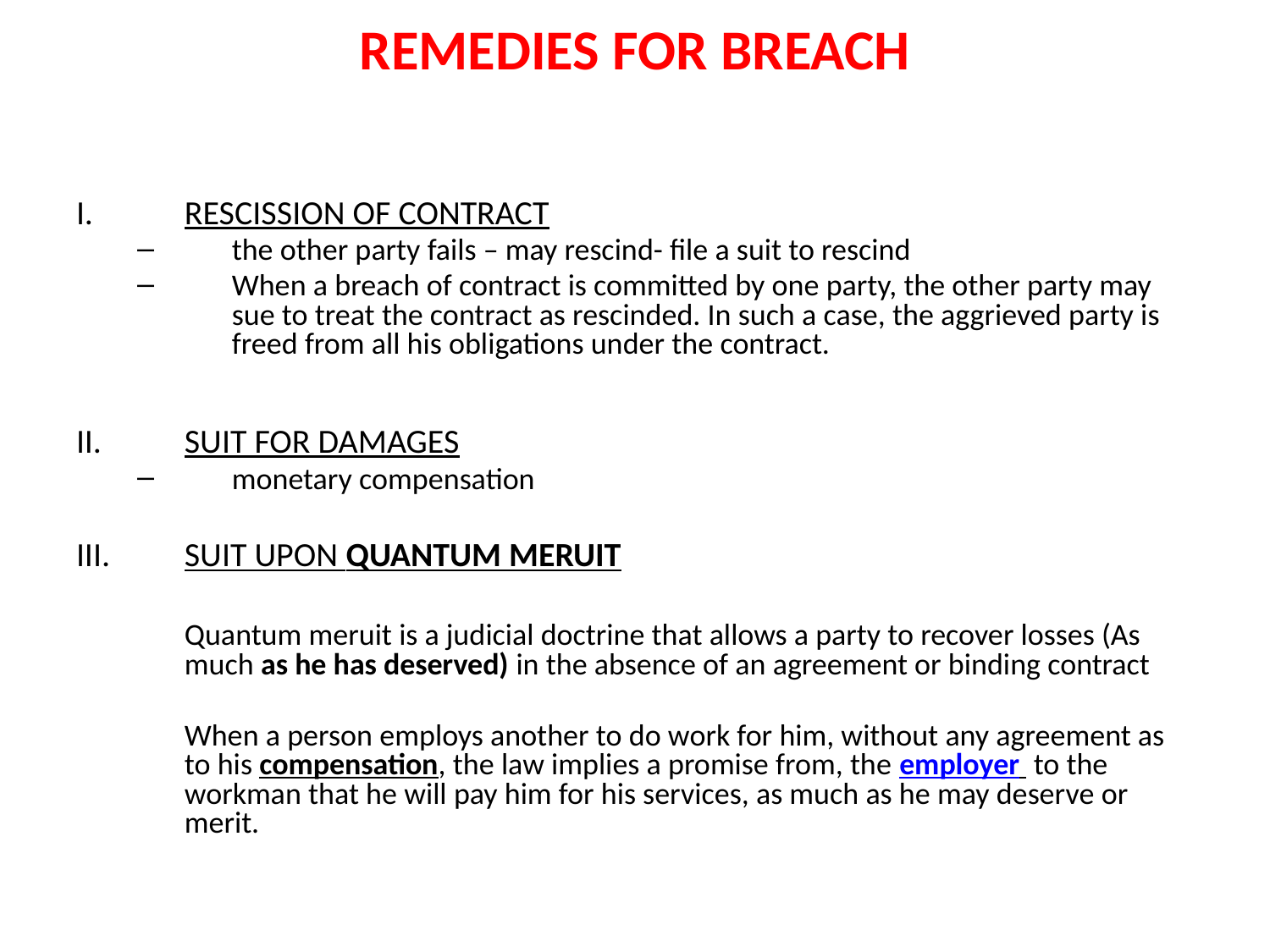

# REMEDIES FOR BREACH

I.	RESCISSION OF CONTRACT
the other party fails – may rescind- file a suit to rescind
When a breach of contract is committed by one party, the other party may sue to treat the contract as rescinded. In such a case, the aggrieved party is freed from all his obligations under the contract.

II.	SUIT FOR DAMAGES
monetary compensation

SUIT UPON QUANTUM MERUIT

	Quantum meruit is a judicial doctrine that allows a party to recover losses (As much as he has deserved) in the absence of an agreement or binding contract

	When a person employs another to do work for him, without any agreement as to his compensation, the law implies a promise from, the employer  to the workman that he will pay him for his services, as much as he may deserve or merit.